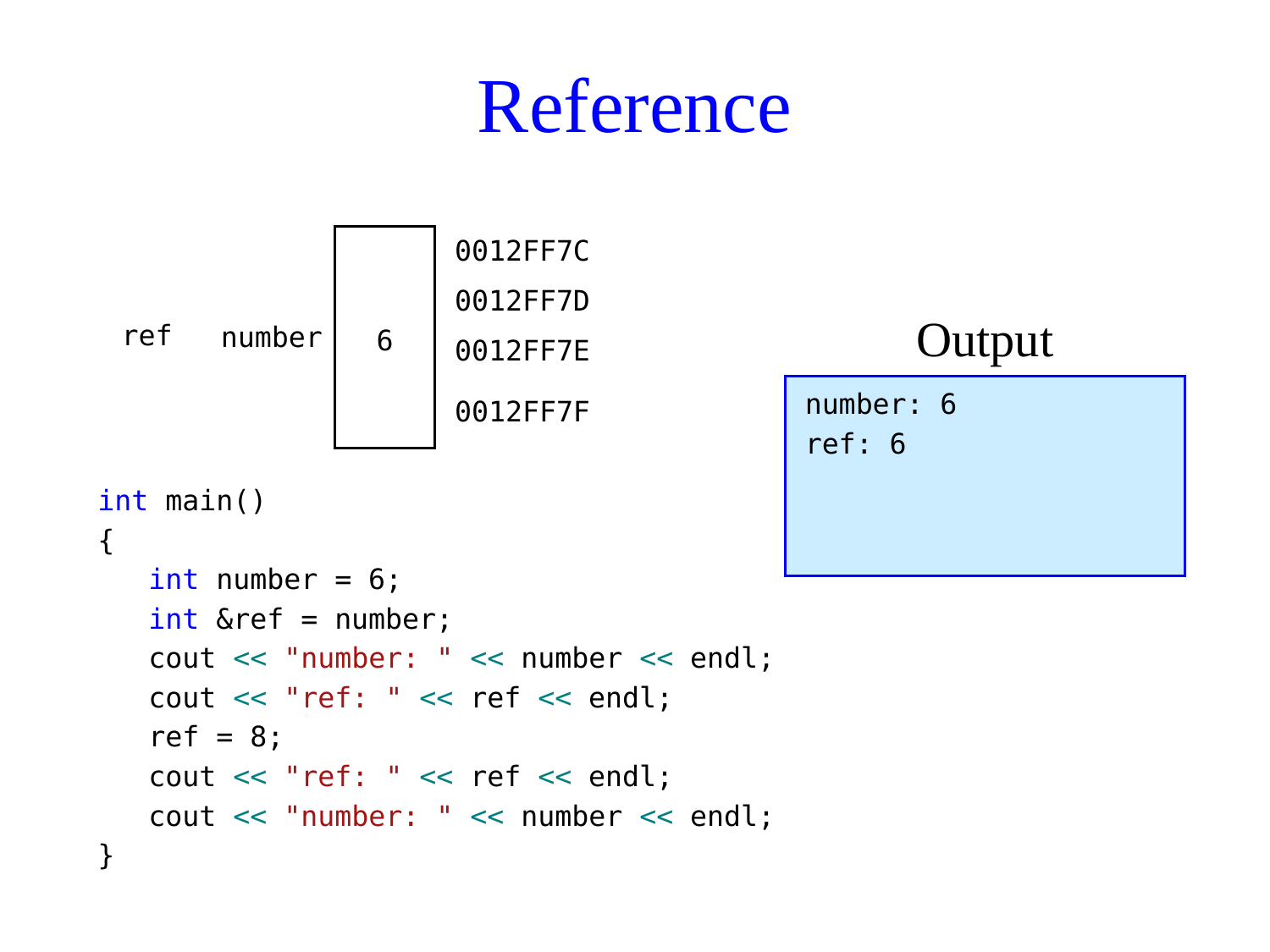

# Reference
| ref | number | 6 | 0012FF7C |
| --- | --- | --- | --- |
|  |  |  | 0012FF7D |
|  |  |  | 0012FF7E |
|  |  |  | 0012FF7F |
Output
number: 6
ref: 6
int main()
{
   int number = 6;
   int &ref = number;
   cout << "number: " << number << endl;
   cout << "ref: " << ref << endl;
   ref = 8;
   cout << "ref: " << ref << endl;
   cout << "number: " << number << endl;
}